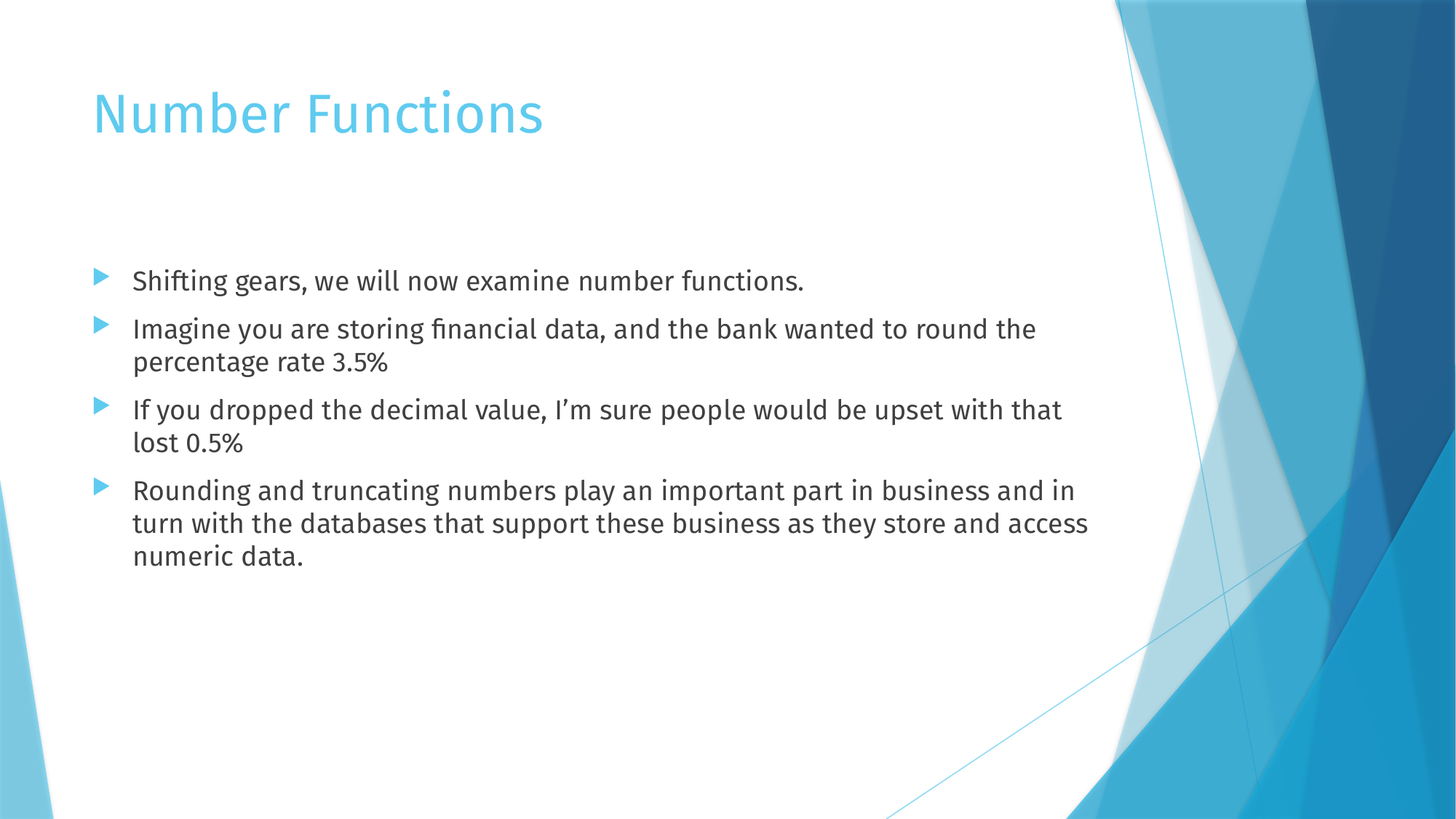

# Number Functions
Shifting gears, we will now examine number functions.
Imagine you are storing financial data, and the bank wanted to round the percentage rate 3.5%
If you dropped the decimal value, I’m sure people would be upset with that lost 0.5%
Rounding and truncating numbers play an important part in business and in turn with the databases that support these business as they store and access numeric data.